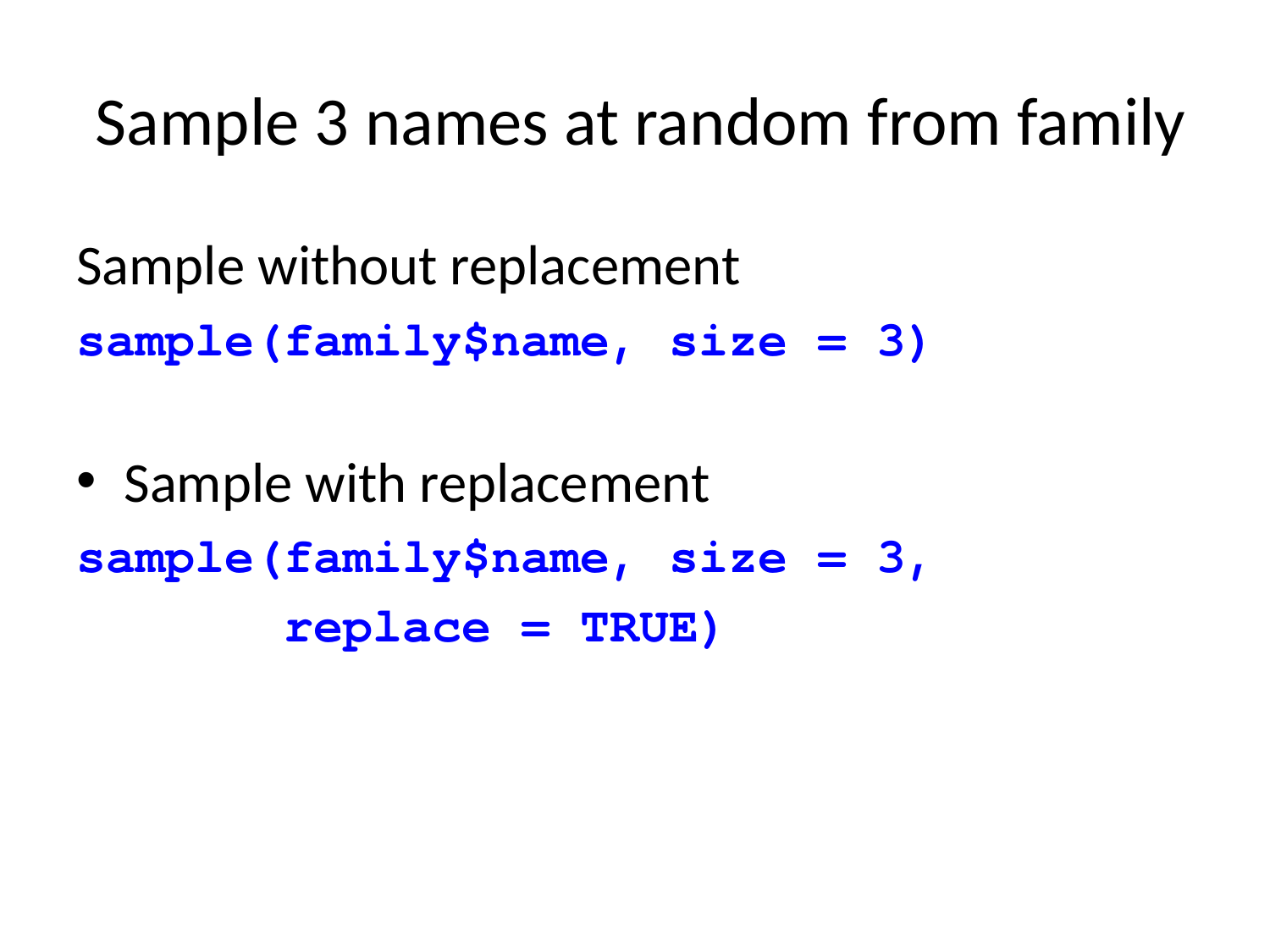

# Sample 3 names at random from family
Sample without replacement
sample(family$name, size = 3)

Sample with replacement
sample(family$name, size = 3,
       replace = TRUE)